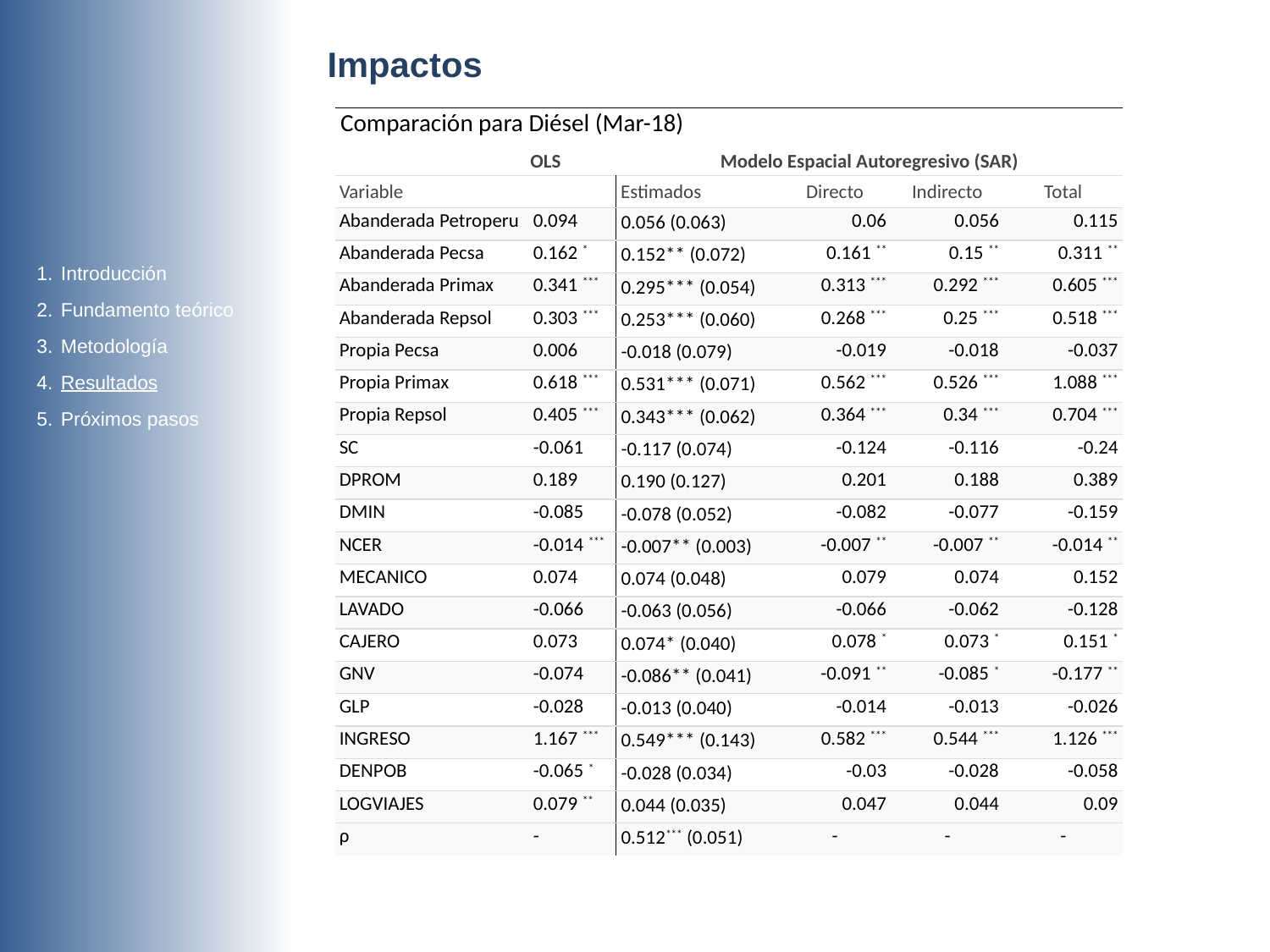

Impactos
| Comparación para Diésel (Mar-18) |  |  |  |  |  |
| --- | --- | --- | --- | --- | --- |
|  | OLS | Modelo Espacial Autoregresivo (SAR) |  |  |  |
| Variable |  | Estimados | Directo | Indirecto | Total |
| Abanderada Petroperu | 0.094 | 0.056 (0.063) | 0.06 | 0.056 | 0.115 |
| Abanderada Pecsa | 0.162 \* | 0.152\*\* (0.072) | 0.161 \*\* | 0.15 \*\* | 0.311 \*\* |
| Abanderada Primax | 0.341 \*\*\* | 0.295\*\*\* (0.054) | 0.313 \*\*\* | 0.292 \*\*\* | 0.605 \*\*\* |
| Abanderada Repsol | 0.303 \*\*\* | 0.253\*\*\* (0.060) | 0.268 \*\*\* | 0.25 \*\*\* | 0.518 \*\*\* |
| Propia Pecsa | 0.006 | -0.018 (0.079) | -0.019 | -0.018 | -0.037 |
| Propia Primax | 0.618 \*\*\* | 0.531\*\*\* (0.071) | 0.562 \*\*\* | 0.526 \*\*\* | 1.088 \*\*\* |
| Propia Repsol | 0.405 \*\*\* | 0.343\*\*\* (0.062) | 0.364 \*\*\* | 0.34 \*\*\* | 0.704 \*\*\* |
| SC | -0.061 | -0.117 (0.074) | -0.124 | -0.116 | -0.24 |
| DPROM | 0.189 | 0.190 (0.127) | 0.201 | 0.188 | 0.389 |
| DMIN | -0.085 | -0.078 (0.052) | -0.082 | -0.077 | -0.159 |
| NCER | -0.014 \*\*\* | -0.007\*\* (0.003) | -0.007 \*\* | -0.007 \*\* | -0.014 \*\* |
| MECANICO | 0.074 | 0.074 (0.048) | 0.079 | 0.074 | 0.152 |
| LAVADO | -0.066 | -0.063 (0.056) | -0.066 | -0.062 | -0.128 |
| CAJERO | 0.073 | 0.074\* (0.040) | 0.078 \* | 0.073 \* | 0.151 \* |
| GNV | -0.074 | -0.086\*\* (0.041) | -0.091 \*\* | -0.085 \* | -0.177 \*\* |
| GLP | -0.028 | -0.013 (0.040) | -0.014 | -0.013 | -0.026 |
| INGRESO | 1.167 \*\*\* | 0.549\*\*\* (0.143) | 0.582 \*\*\* | 0.544 \*\*\* | 1.126 \*\*\* |
| DENPOB | -0.065 \* | -0.028 (0.034) | -0.03 | -0.028 | -0.058 |
| LOGVIAJES | 0.079 \*\* | 0.044 (0.035) | 0.047 | 0.044 | 0.09 |
| ρ | - | 0.512\*\*\* (0.051) | - | - | - |
Introducción
Fundamento teórico
Metodología
Resultados
Próximos pasos